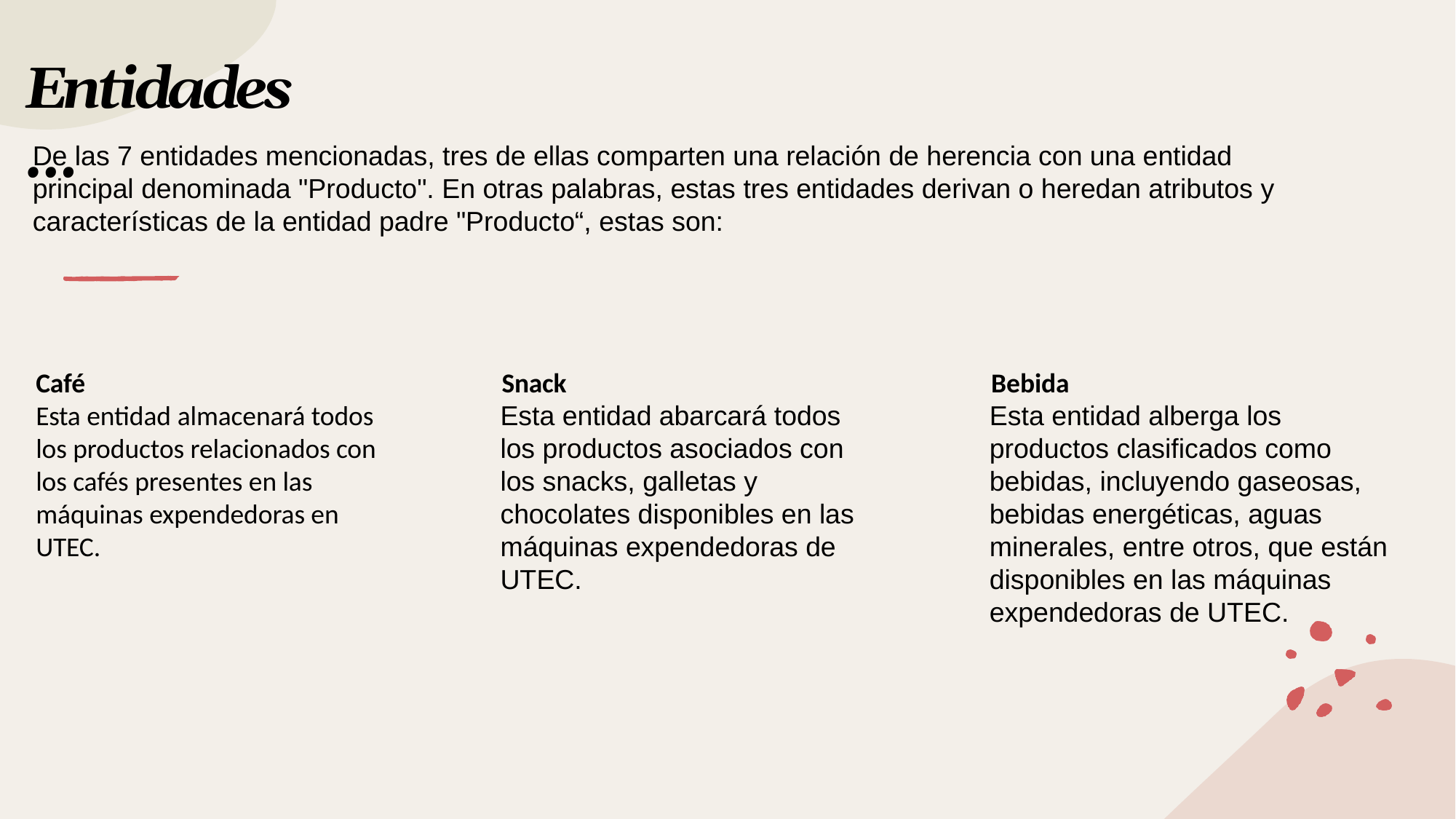

# Entidades…
De las 7 entidades mencionadas, tres de ellas comparten una relación de herencia con una entidad principal denominada "Producto". En otras palabras, estas tres entidades derivan o heredan atributos y características de la entidad padre "Producto“, estas son:
Bebida
Esta entidad alberga los productos clasificados como bebidas, incluyendo gaseosas, bebidas energéticas, aguas minerales, entre otros, que están disponibles en las máquinas expendedoras de UTEC.
Café
Esta entidad almacenará todos los productos relacionados con los cafés presentes en las máquinas expendedoras en UTEC.
Snack
Esta entidad abarcará todos los productos asociados con los snacks, galletas y chocolates disponibles en las máquinas expendedoras de UTEC.